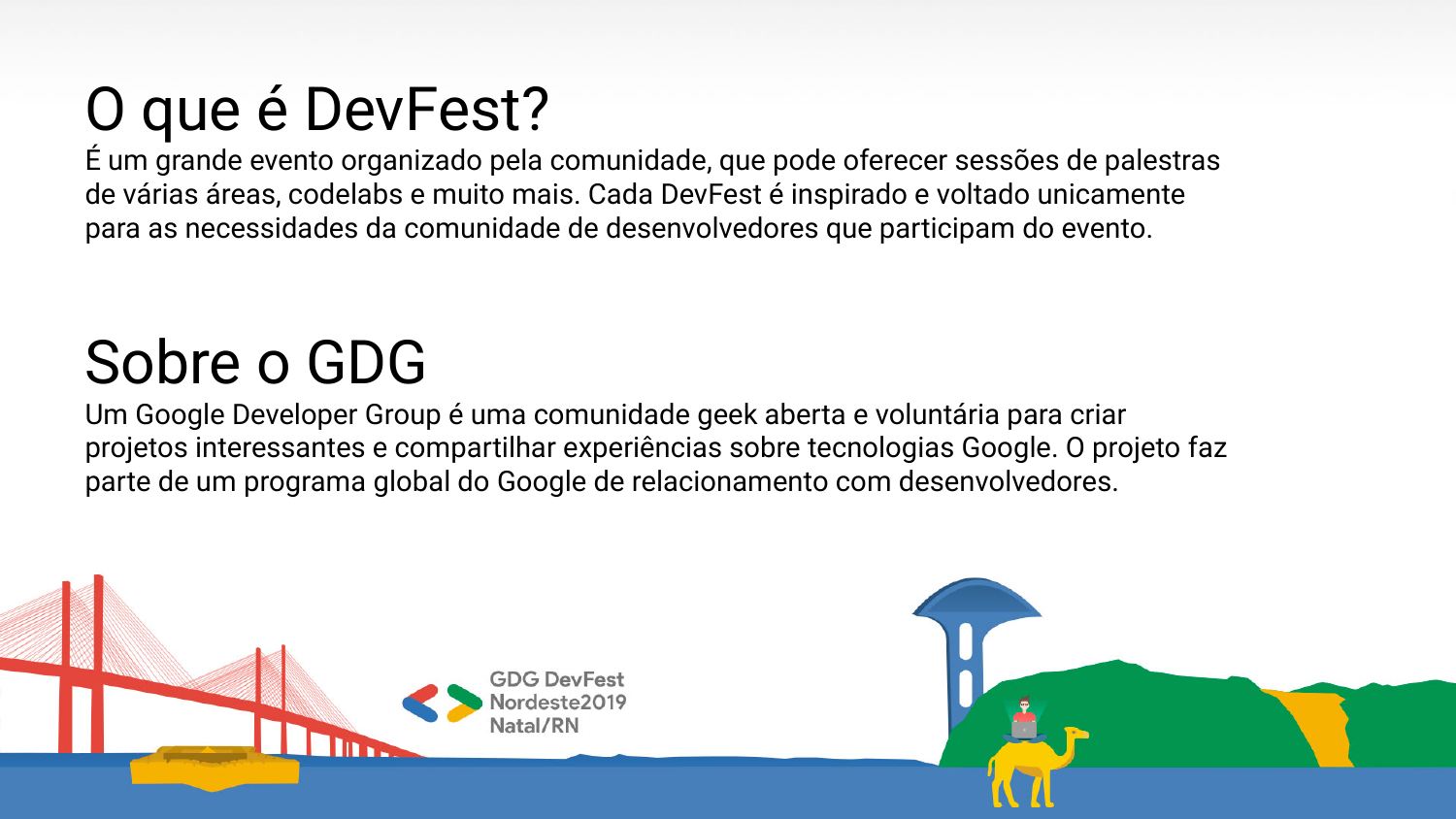

O que é DevFest?
É um grande evento organizado pela comunidade, que pode oferecer sessões de palestras de várias áreas, codelabs e muito mais. Cada DevFest é inspirado e voltado unicamente para as necessidades da comunidade de desenvolvedores que participam do evento.
Sobre o GDG
Um Google Developer Group é uma comunidade geek aberta e voluntária para criar projetos interessantes e compartilhar experiências sobre tecnologias Google. O projeto faz parte de um programa global do Google de relacionamento com desenvolvedores.